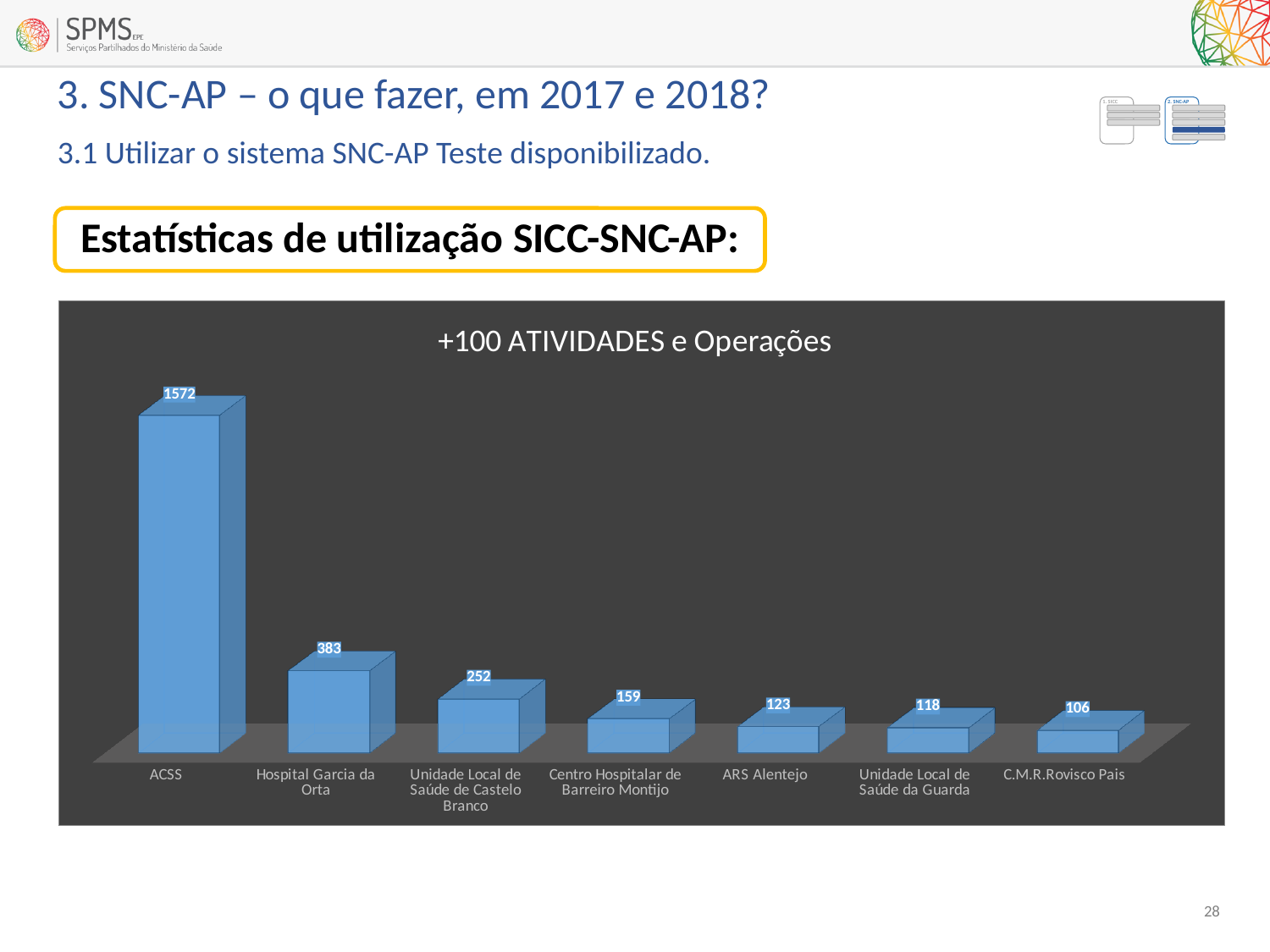

3. MVP – Implementação SICC-SNC-AP
3. SNC-AP – o que fazer, em 2017 e 2018?
1. SICC
2. SNC-AP

3.1 Utilizar o sistema SNC-AP Teste disponibilizado.
Estatísticas de utilização SICC-SNC-AP:

[unsupported chart]

28